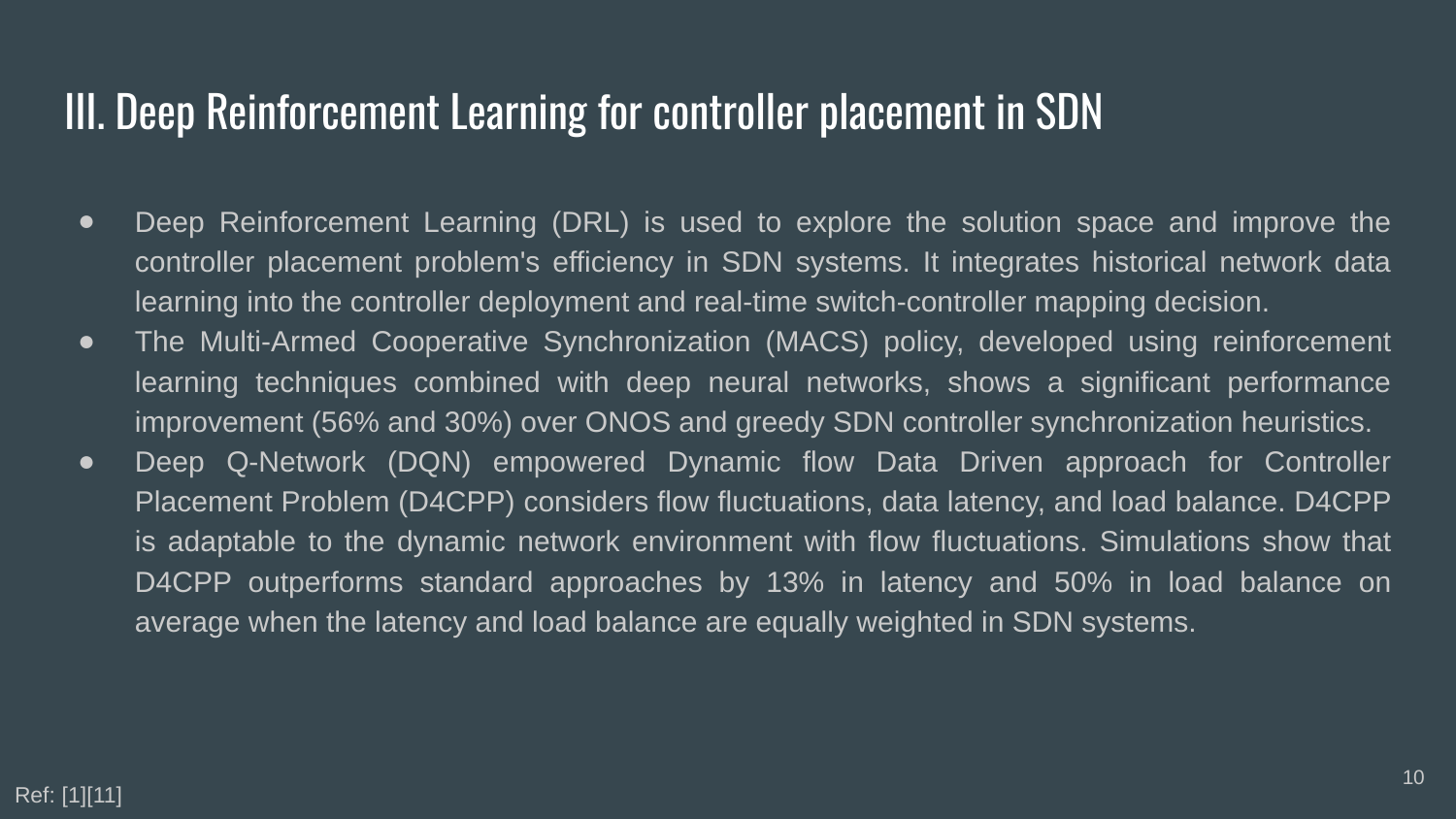

# III. Deep Reinforcement Learning for controller placement in SDN

Deep Reinforcement Learning (DRL) is used to explore the solution space and improve the controller placement problem's efficiency in SDN systems. It integrates historical network data learning into the controller deployment and real-time switch-controller mapping decision.
The Multi-Armed Cooperative Synchronization (MACS) policy, developed using reinforcement learning techniques combined with deep neural networks, shows a significant performance improvement (56% and 30%) over ONOS and greedy SDN controller synchronization heuristics.
Deep Q-Network (DQN) empowered Dynamic flow Data Driven approach for Controller Placement Problem (D4CPP) considers flow fluctuations, data latency, and load balance. D4CPP is adaptable to the dynamic network environment with flow fluctuations. Simulations show that D4CPP outperforms standard approaches by 13% in latency and 50% in load balance on average when the latency and load balance are equally weighted in SDN systems.
10
Ref: [1][11]